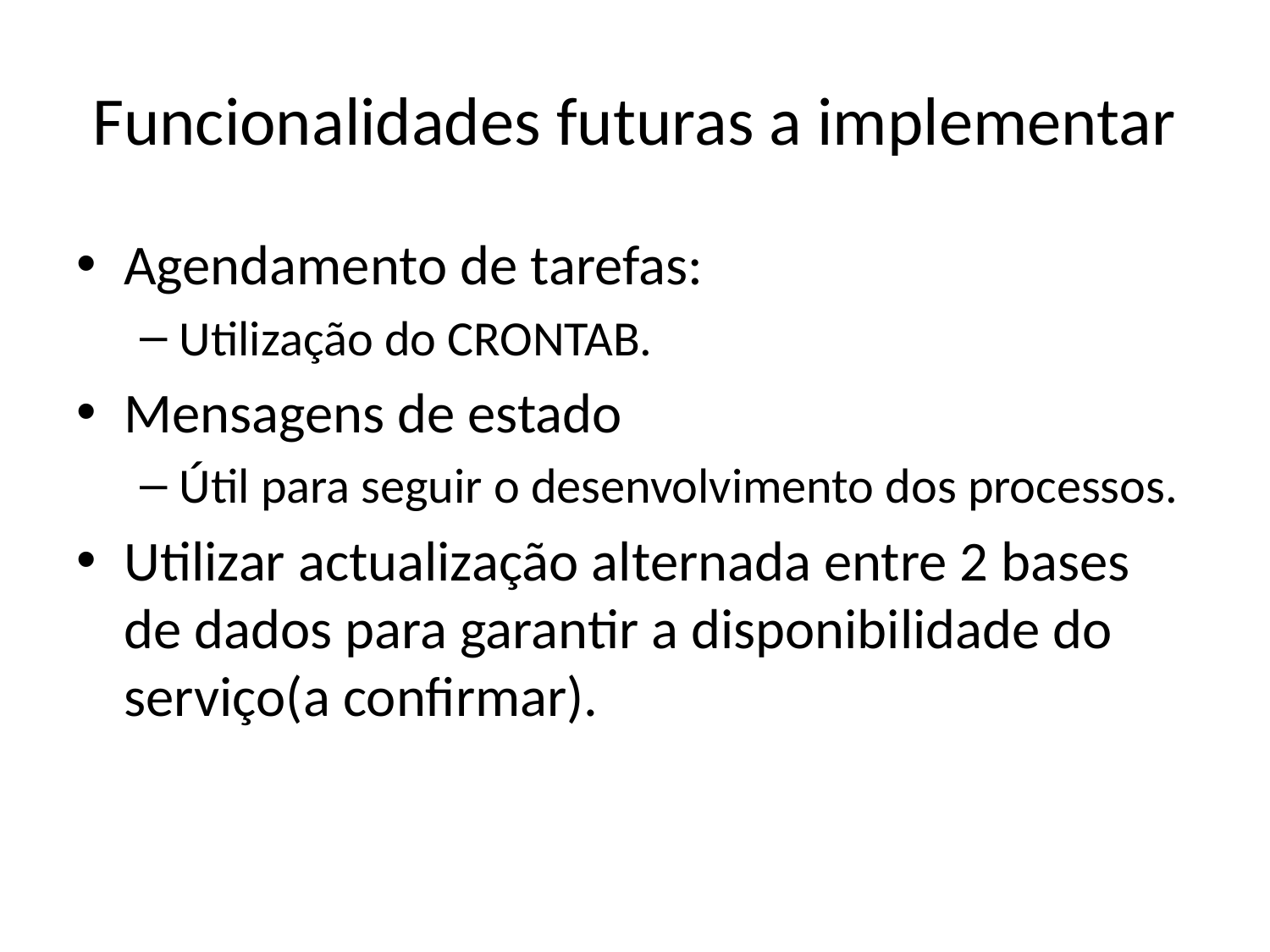

# Funcionalidades futuras a implementar
Agendamento de tarefas:
Utilização do CRONTAB.
Mensagens de estado
Útil para seguir o desenvolvimento dos processos.
Utilizar actualização alternada entre 2 bases de dados para garantir a disponibilidade do serviço(a confirmar).